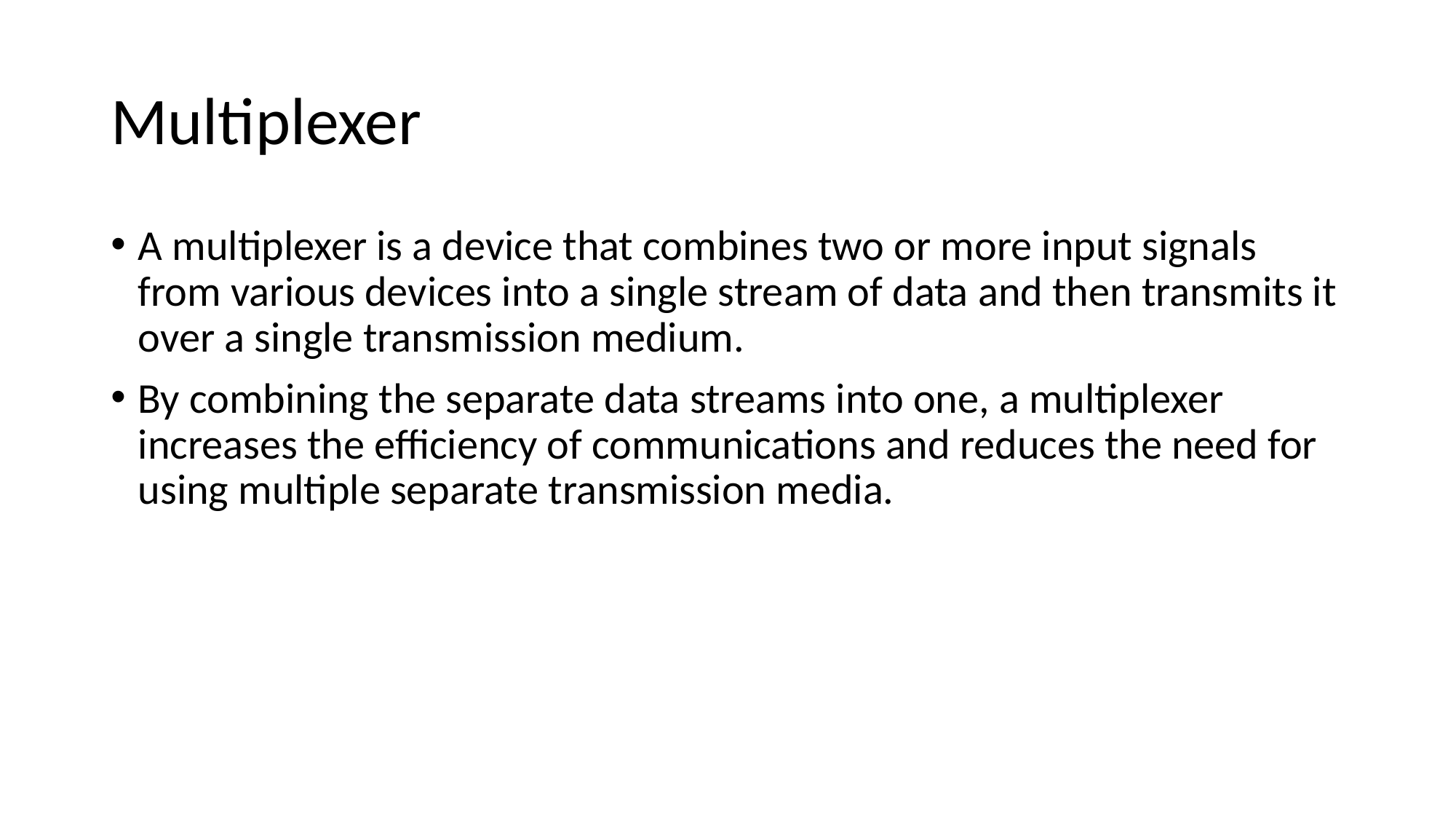

# Multiplexer
A multiplexer is a device that combines two or more input signals from various devices into a single stream of data and then transmits it over a single transmission medium.
By combining the separate data streams into one, a multiplexer increases the efficiency of communications and reduces the need for using multiple separate transmission media.